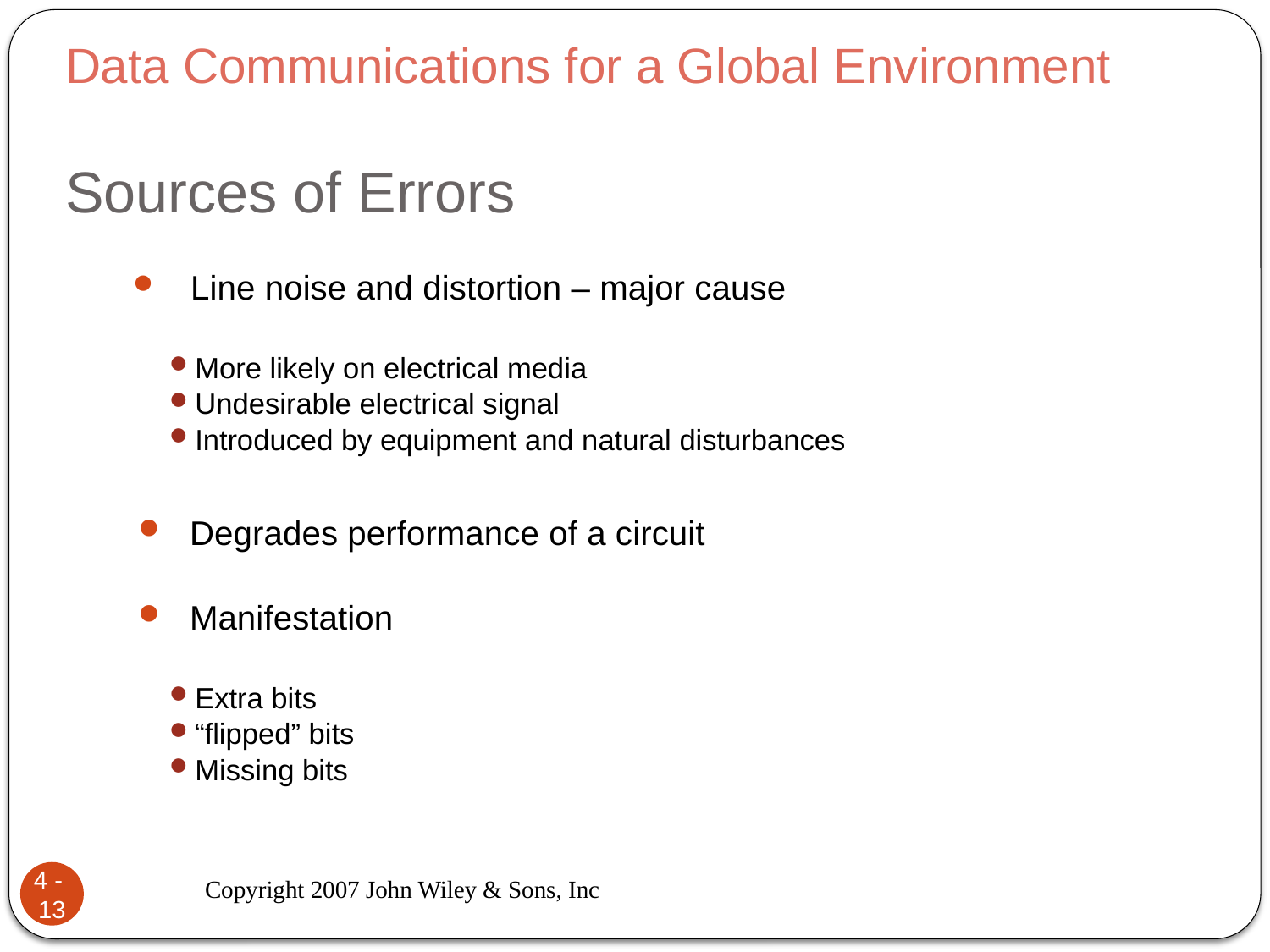

Data Communications for a Global Environment
# Sources of Errors
   Line noise and distortion – major cause

More likely on electrical media
Undesirable electrical signal
Introduced by equipment and natural disturbances

Degrades performance of a circuit

Manifestation

Extra bits
“flipped” bits
Missing bits

Copyright 2007 John Wiley & Sons, Inc
4 - 13